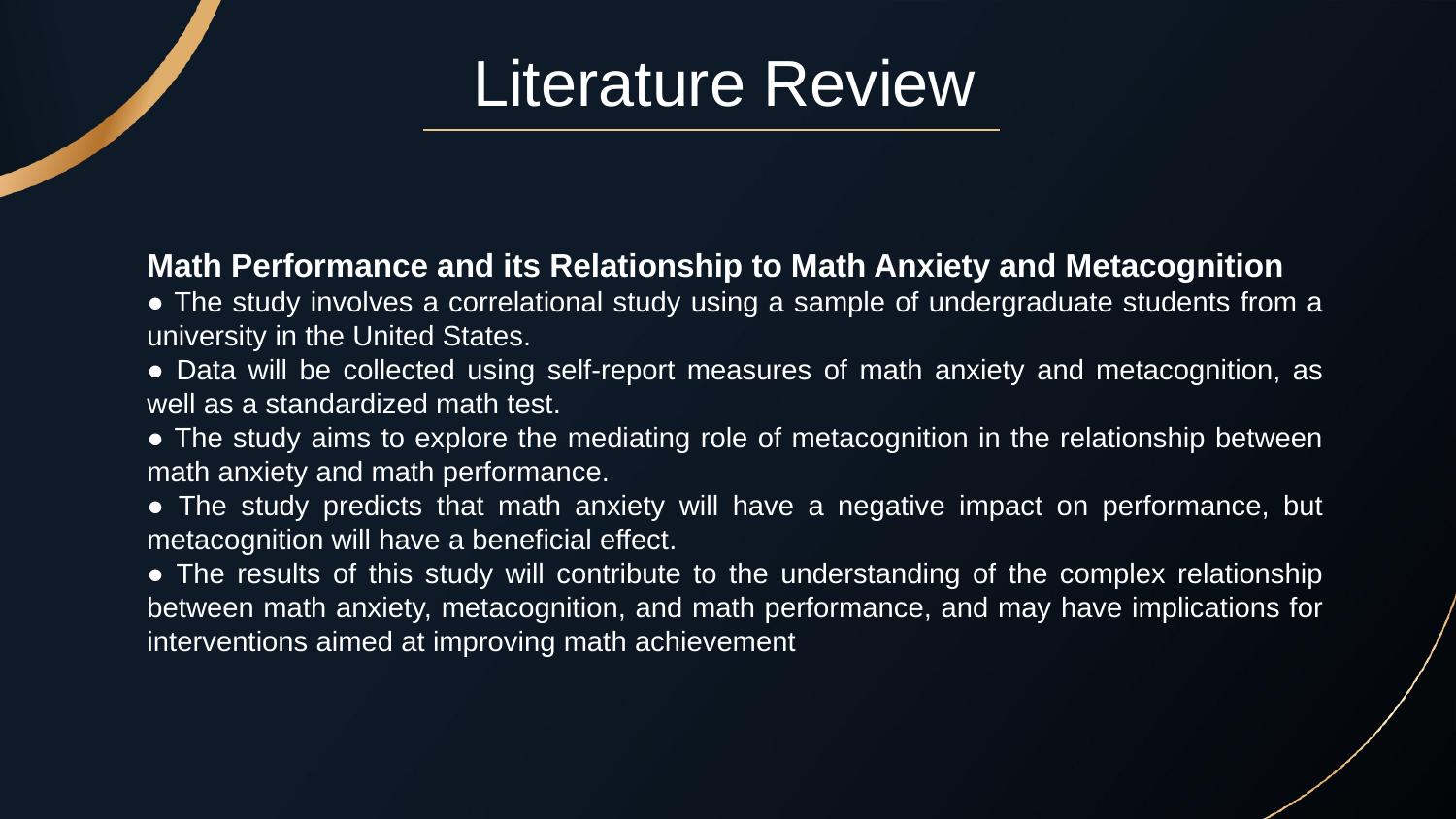

# Literature Review
Math Performance and its Relationship to Math Anxiety and Metacognition
● The study involves a correlational study using a sample of undergraduate students from a university in the United States.
● Data will be collected using self-report measures of math anxiety and metacognition, as well as a standardized math test.
● The study aims to explore the mediating role of metacognition in the relationship between math anxiety and math performance.
● The study predicts that math anxiety will have a negative impact on performance, but metacognition will have a beneficial effect.
● The results of this study will contribute to the understanding of the complex relationship between math anxiety, metacognition, and math performance, and may have implications for interventions aimed at improving math achievement